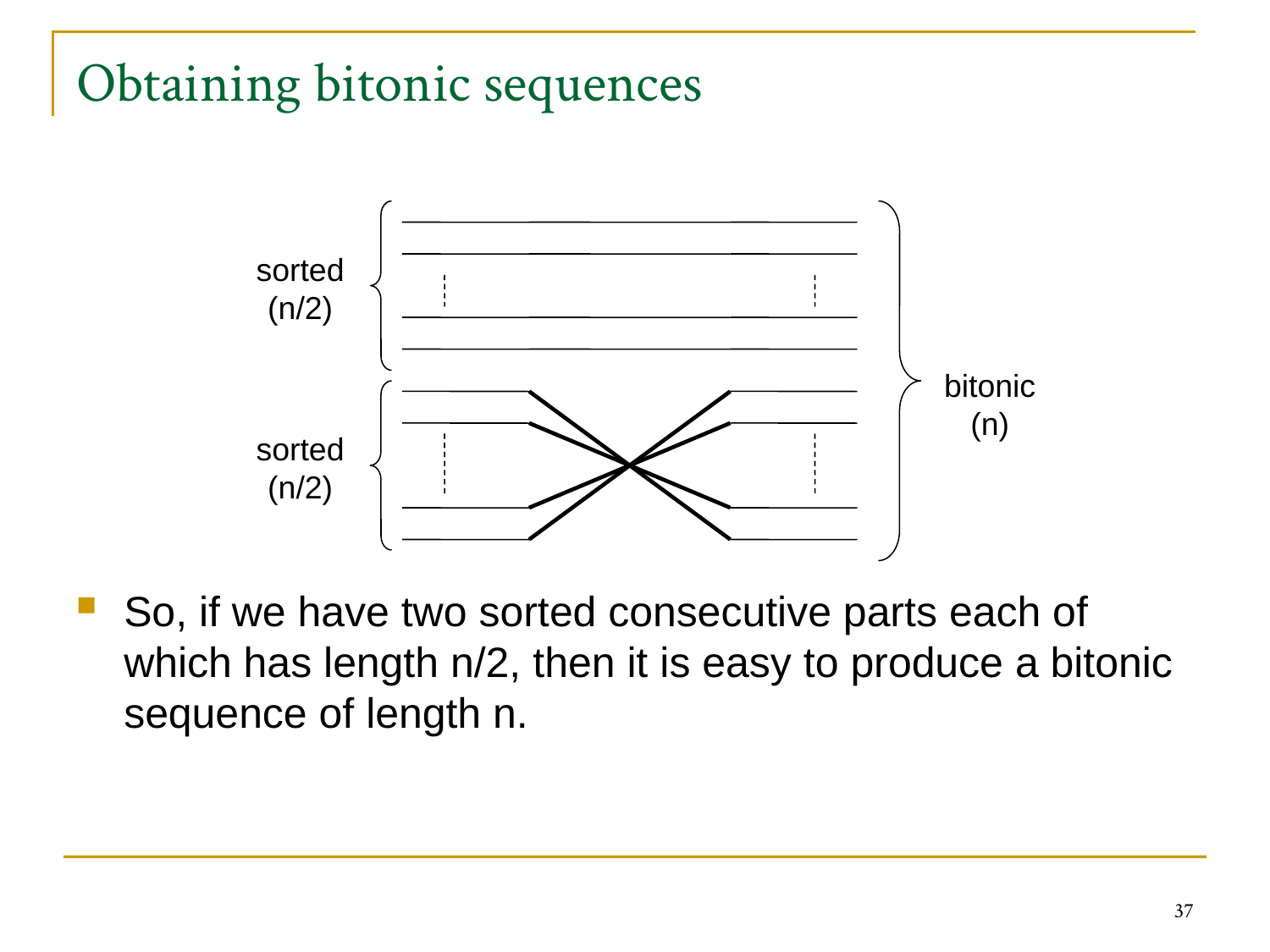

# Obtaining bitonic sequences

So, if we have two sorted consecutive parts each of which has length n/2, then it is easy to produce a bitonic sequence of length n.

sorted
(n/2)

bitonic
(n)

sorted
(n/2)

37